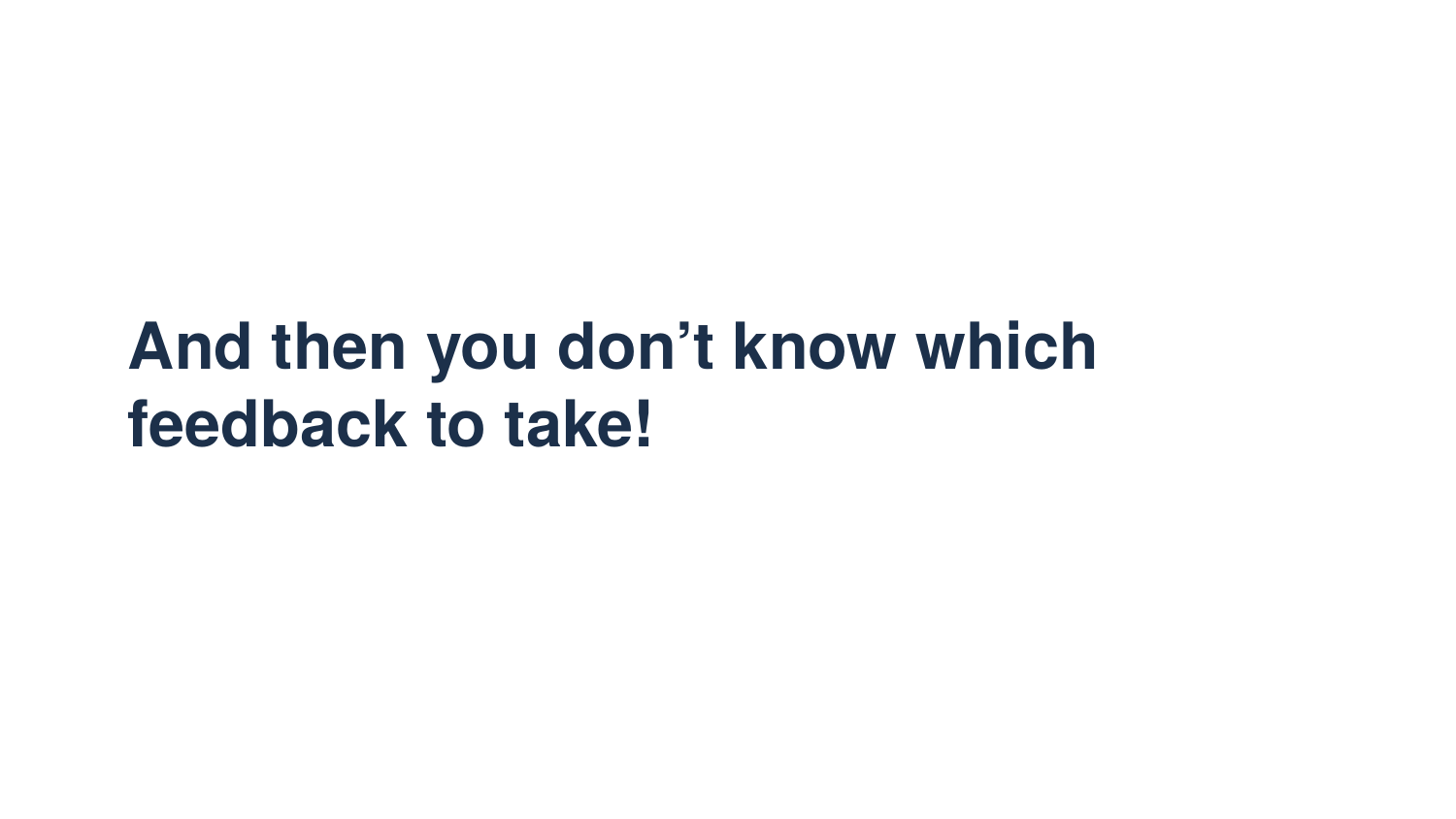

# And then you don’t know which feedback to take!